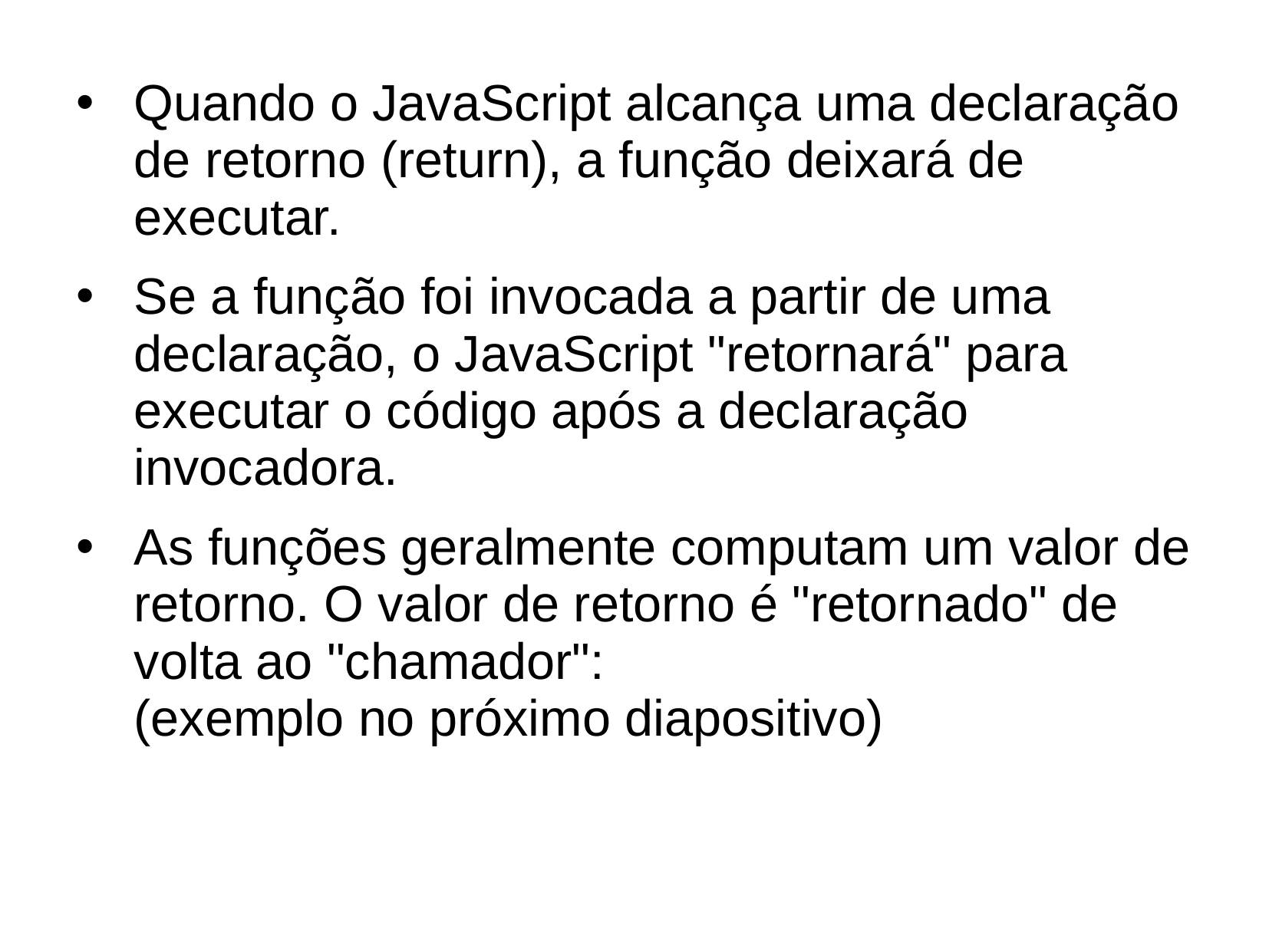

Quando o JavaScript alcança uma declaração de retorno (return), a função deixará de executar.
Se a função foi invocada a partir de uma declaração, o JavaScript "retornará" para executar o código após a declaração invocadora.
As funções geralmente computam um valor de retorno. O valor de retorno é "retornado" de volta ao "chamador":
(exemplo no próximo diapositivo)